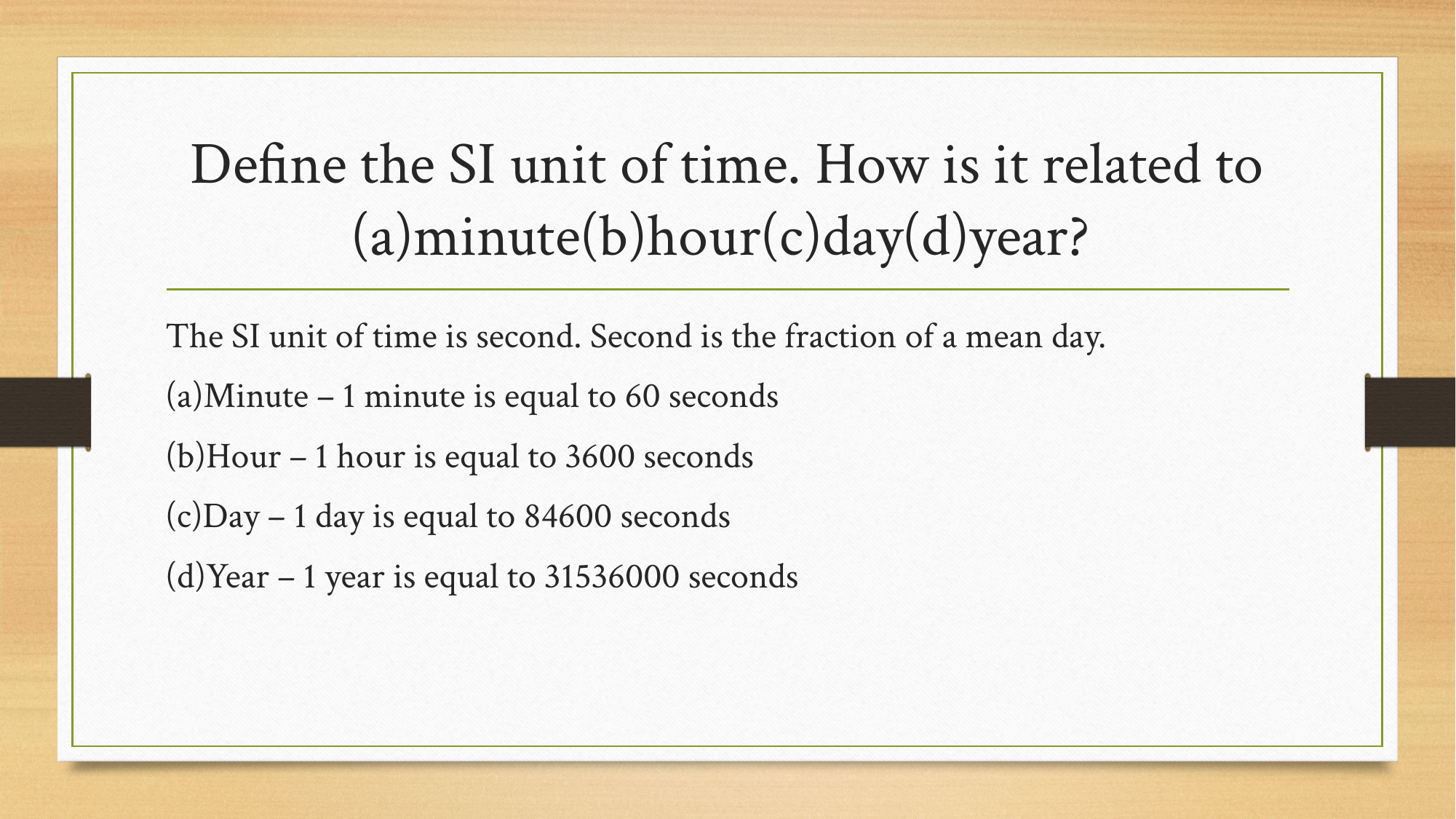

# Define the SI unit of time. How is it related to (a)minute(b)hour(c)day(d)year?
The SI unit of time is second. Second is the fraction of a mean day.
(a)Minute – 1 minute is equal to 60 seconds
(b)Hour – 1 hour is equal to 3600 seconds
(c)Day – 1 day is equal to 84600 seconds
(d)Year – 1 year is equal to 31536000 seconds